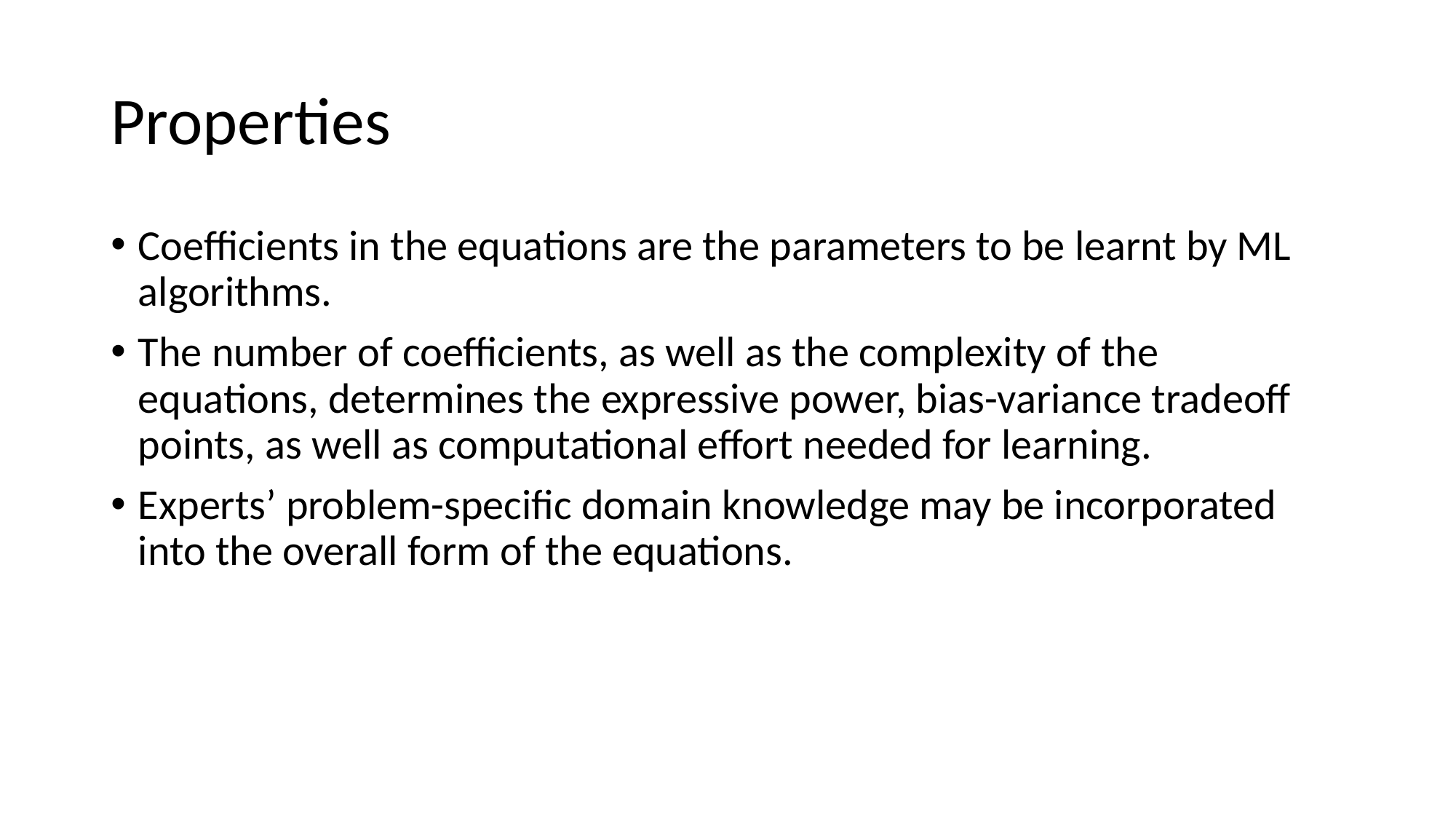

# Properties
Coefficients in the equations are the parameters to be learnt by ML algorithms.
The number of coefficients, as well as the complexity of the equations, determines the expressive power, bias-variance tradeoff points, as well as computational effort needed for learning.
Experts’ problem-specific domain knowledge may be incorporated into the overall form of the equations.